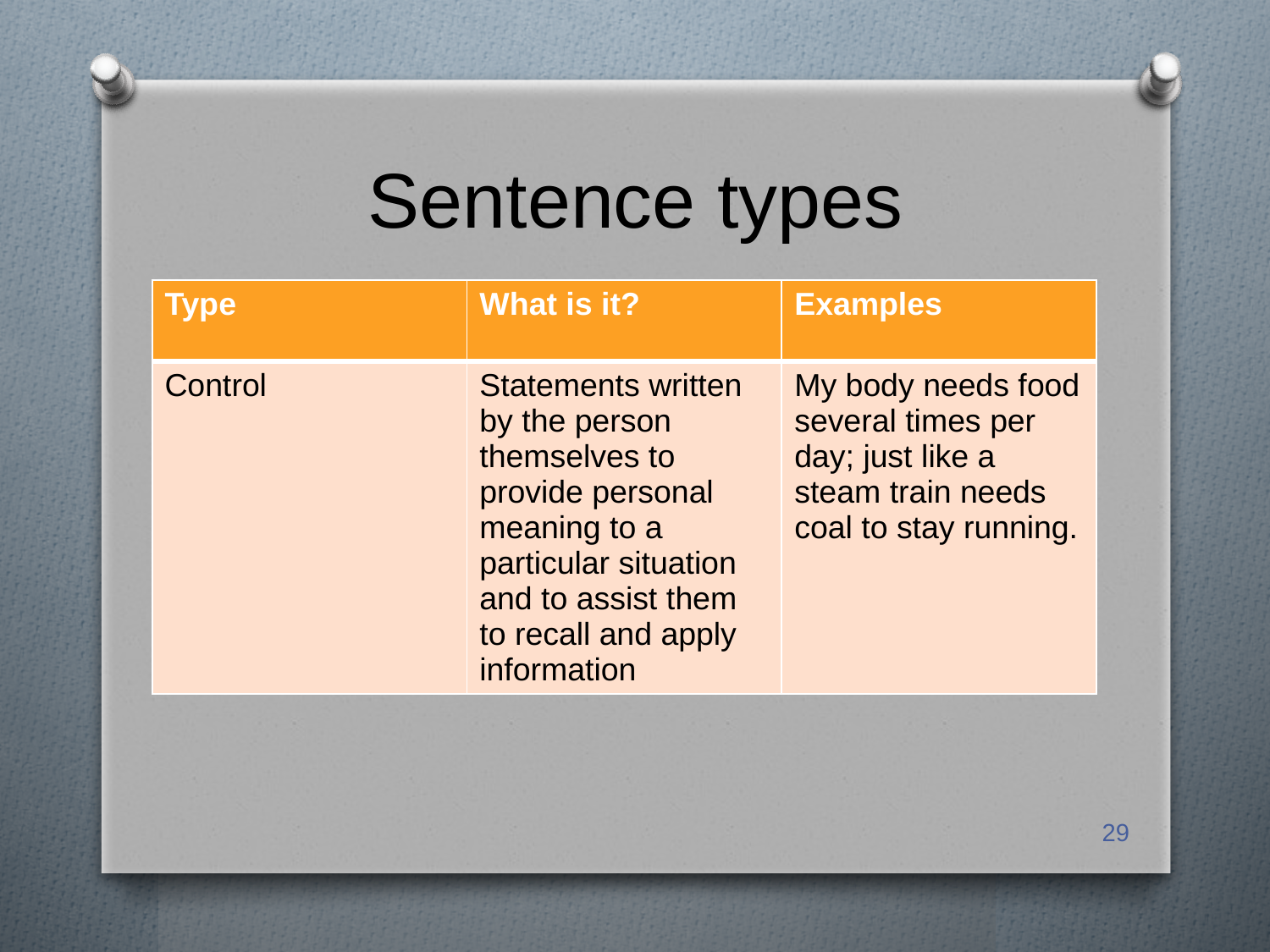

# Sentence types
| Type | What is it? | Examples |
| --- | --- | --- |
| Control | Statements written by the person themselves to provide personal meaning to a particular situation and to assist them to recall and apply information | My body needs food several times per day; just like a steam train needs coal to stay running. |
29